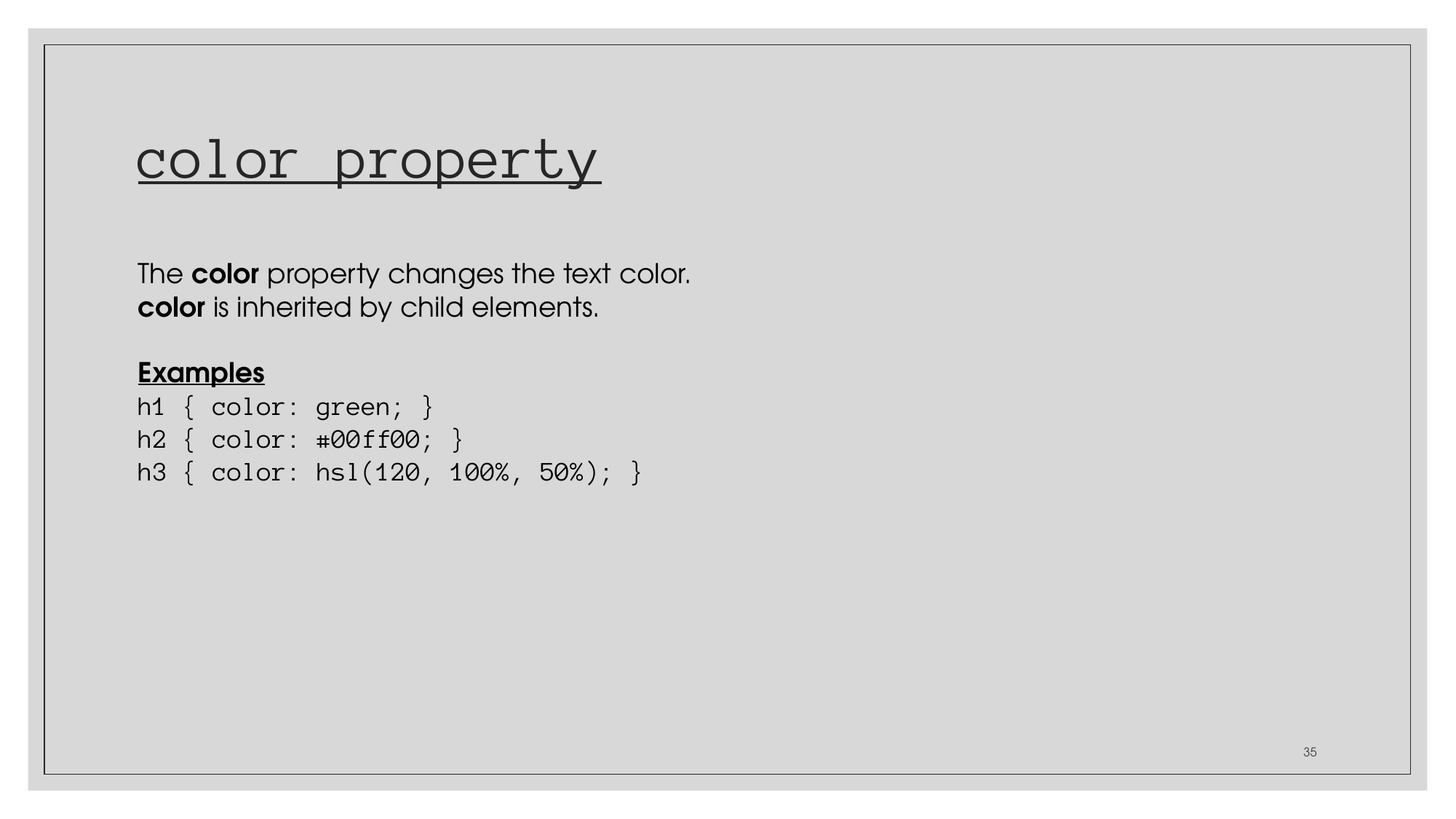

# color property
The color property changes the text color.
color is inherited by child elements.

Examples
h1 { color: green; }
h2 { color: #00ff00; }
h3 { color: hsl(120, 100%, 50%); }

35